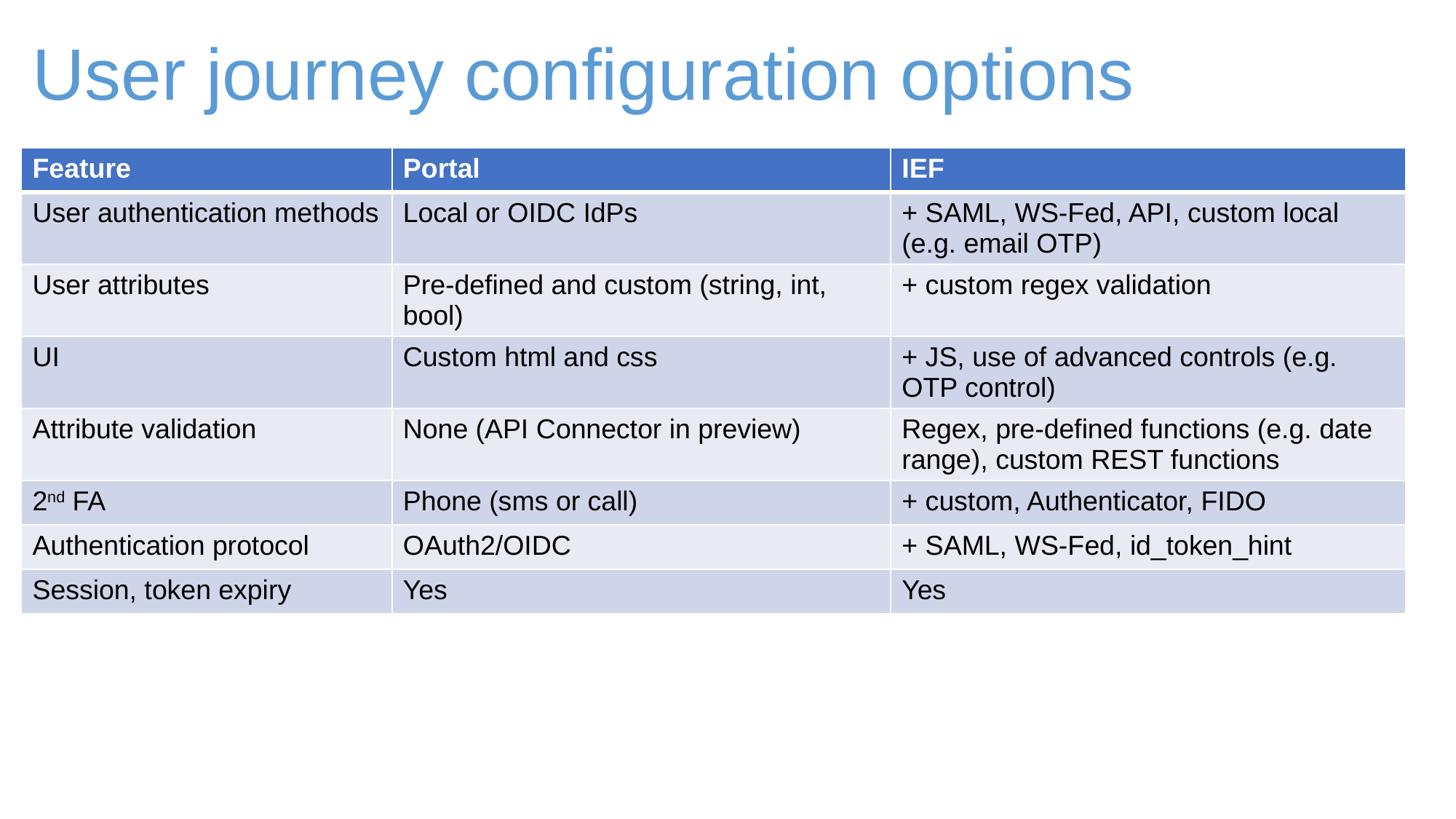

# User journey configuration options
| Feature | Portal | IEF |
| --- | --- | --- |
| User authentication methods | Local or OIDC IdPs | + SAML, WS-Fed, API, custom local (e.g. email OTP) |
| User attributes | Pre-defined and custom (string, int, bool) | + custom regex validation |
| UI | Custom html and css | + JS, use of advanced controls (e.g. OTP control) |
| Attribute validation | None (API Connector in preview) | Regex, pre-defined functions (e.g. date range), custom REST functions |
| 2nd FA | Phone (sms or call) | + custom, Authenticator, FIDO |
| Authentication protocol | OAuth2/OIDC | + SAML, WS-Fed, id\_token\_hint |
| Session, token expiry | Yes | Yes |